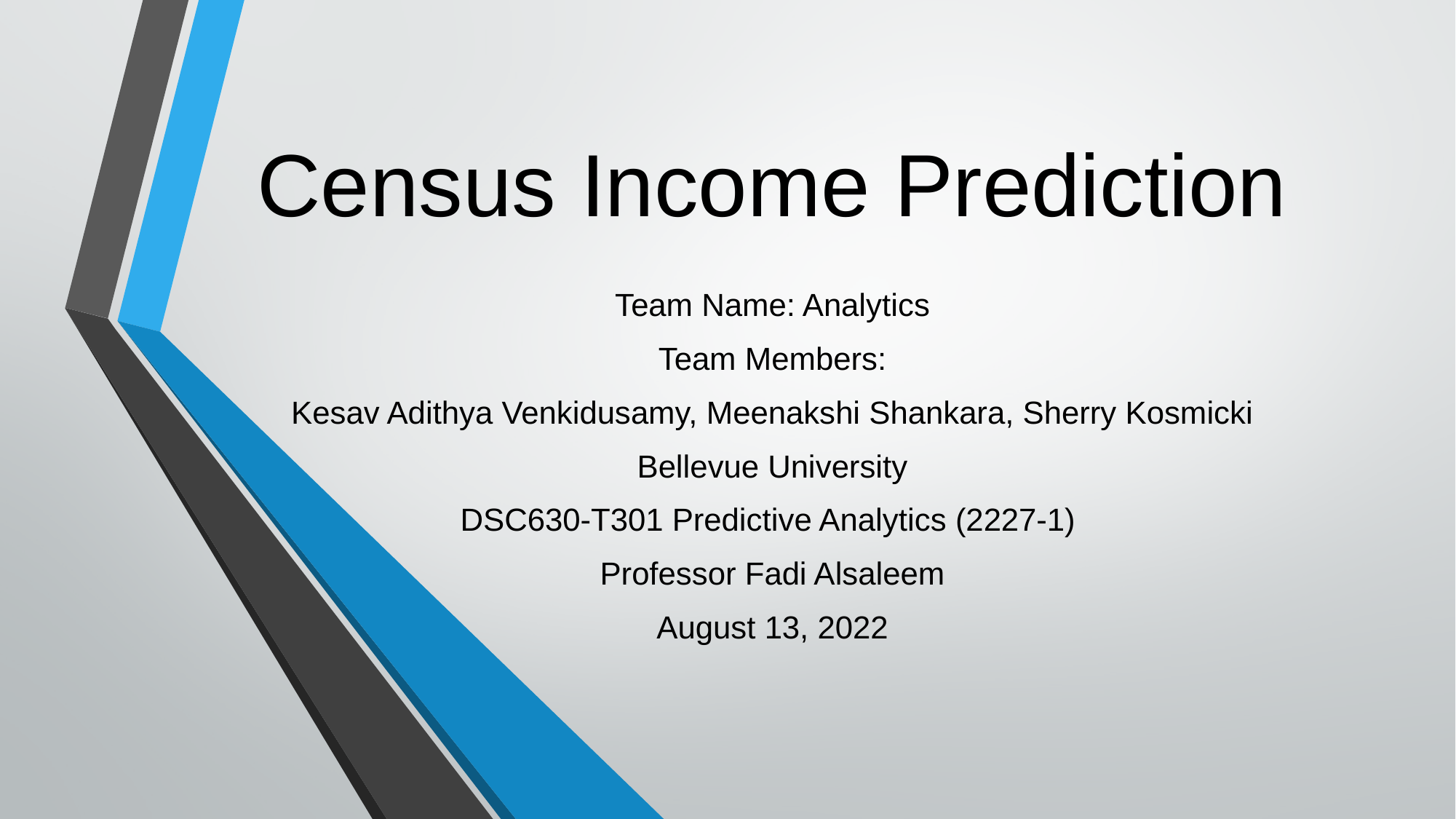

# Census Income Prediction
Team Name: Analytics
Team Members:
Kesav Adithya Venkidusamy, Meenakshi Shankara, Sherry Kosmicki
Bellevue University
DSC630-T301 Predictive Analytics (2227-1)
Professor Fadi Alsaleem
August 13, 2022